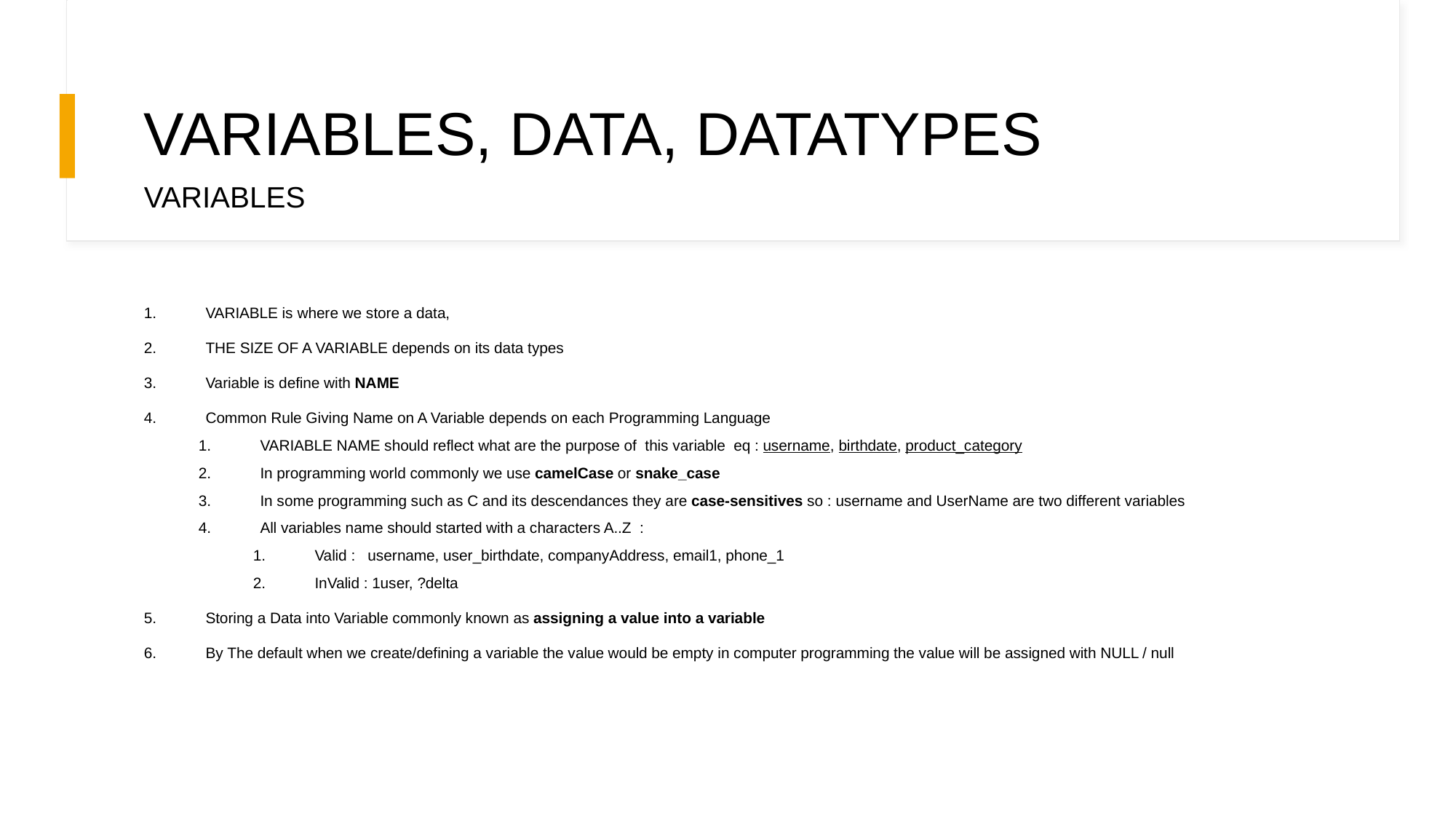

# VARIABLES, DATA, DATATYPES
VARIABLES
VARIABLE is where we store a data,
THE SIZE OF A VARIABLE depends on its data types
Variable is define with NAME
Common Rule Giving Name on A Variable depends on each Programming Language
VARIABLE NAME should reflect what are the purpose of  this variable  eq : username, birthdate, product_category
In programming world commonly we use camelCase or snake_case
In some programming such as C and its descendances they are case-sensitives so : username and UserName are two different variables
All variables name should started with a characters A..Z  :
Valid :   username, user_birthdate, companyAddress, email1, phone_1
InValid : 1user, ?delta
Storing a Data into Variable commonly known as assigning a value into a variable
By The default when we create/defining a variable the value would be empty in computer programming the value will be assigned with NULL / null